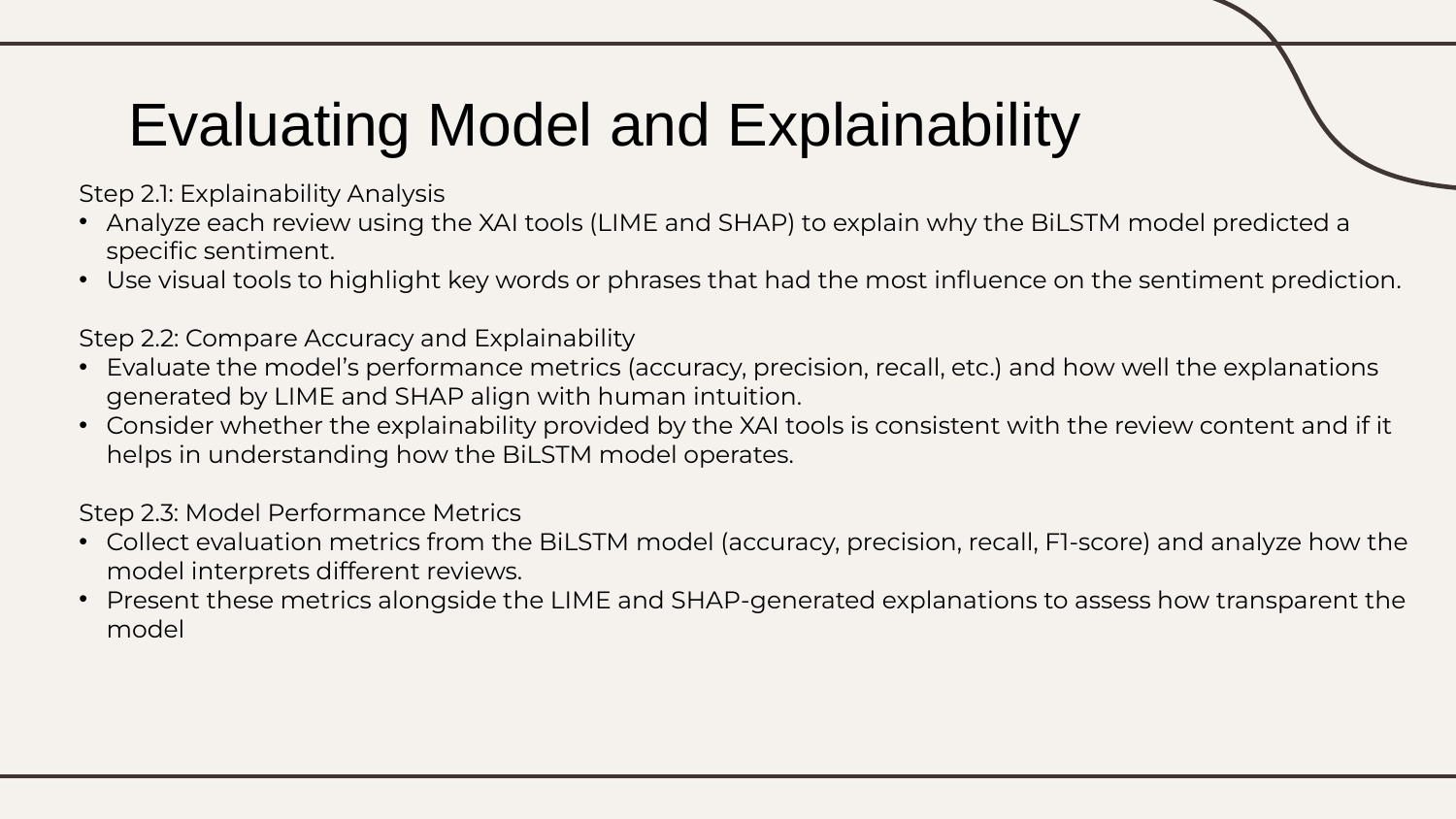

# Evaluating Model and Explainability
Step 2.1: Explainability Analysis
Analyze each review using the XAI tools (LIME and SHAP) to explain why the BiLSTM model predicted a specific sentiment.
Use visual tools to highlight key words or phrases that had the most influence on the sentiment prediction.

Step 2.2: Compare Accuracy and Explainability
Evaluate the model’s performance metrics (accuracy, precision, recall, etc.) and how well the explanations generated by LIME and SHAP align with human intuition.
Consider whether the explainability provided by the XAI tools is consistent with the review content and if it helps in understanding how the BiLSTM model operates.

Step 2.3: Model Performance Metrics
Collect evaluation metrics from the BiLSTM model (accuracy, precision, recall, F1-score) and analyze how the model interprets different reviews.
Present these metrics alongside the LIME and SHAP-generated explanations to assess how transparent the model